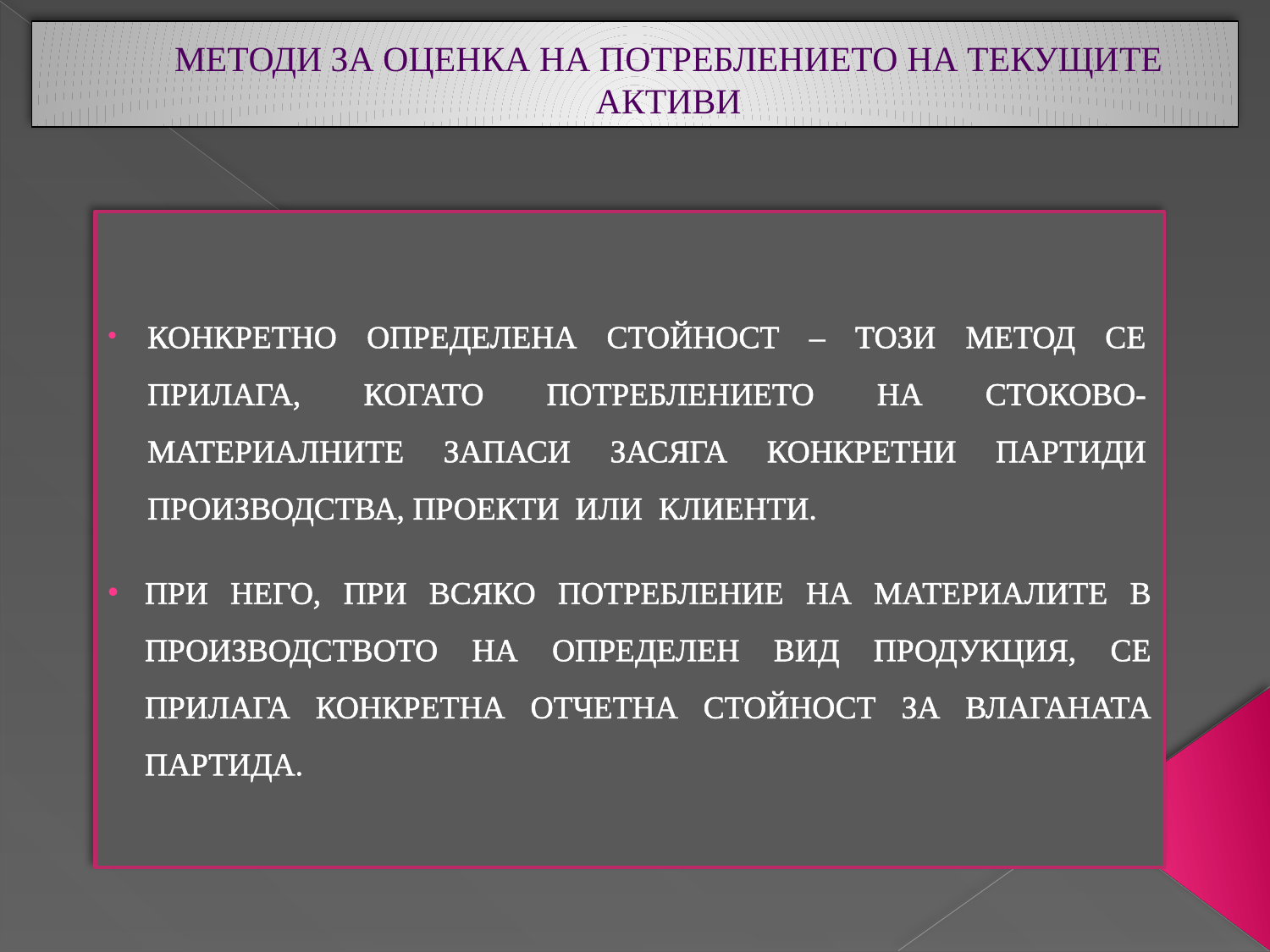

# МЕТОДИ ЗА ОЦЕНКА НА ПОТРЕБЛЕНИЕТО НА ТЕКУЩИТЕ АКТИВИ
КОНКРЕТНО ОПРЕДЕЛЕНА СТОЙНОСТ – ТОЗИ МЕТОД СЕ ПРИЛАГА, КОГАТО ПОТРЕБЛЕНИЕТО НА СТОКОВО-МАТЕРИАЛНИТЕ ЗАПАСИ ЗАСЯГА КОНКРЕТНИ ПАРТИДИ ПРОИЗВОДСТВА, ПРОЕКТИ  ИЛИ  КЛИЕНТИ.
При него, при всяко потребление на материалите в производството на определен вид продукция, се прилага конкретна отчетна стойност за влаганата партида.